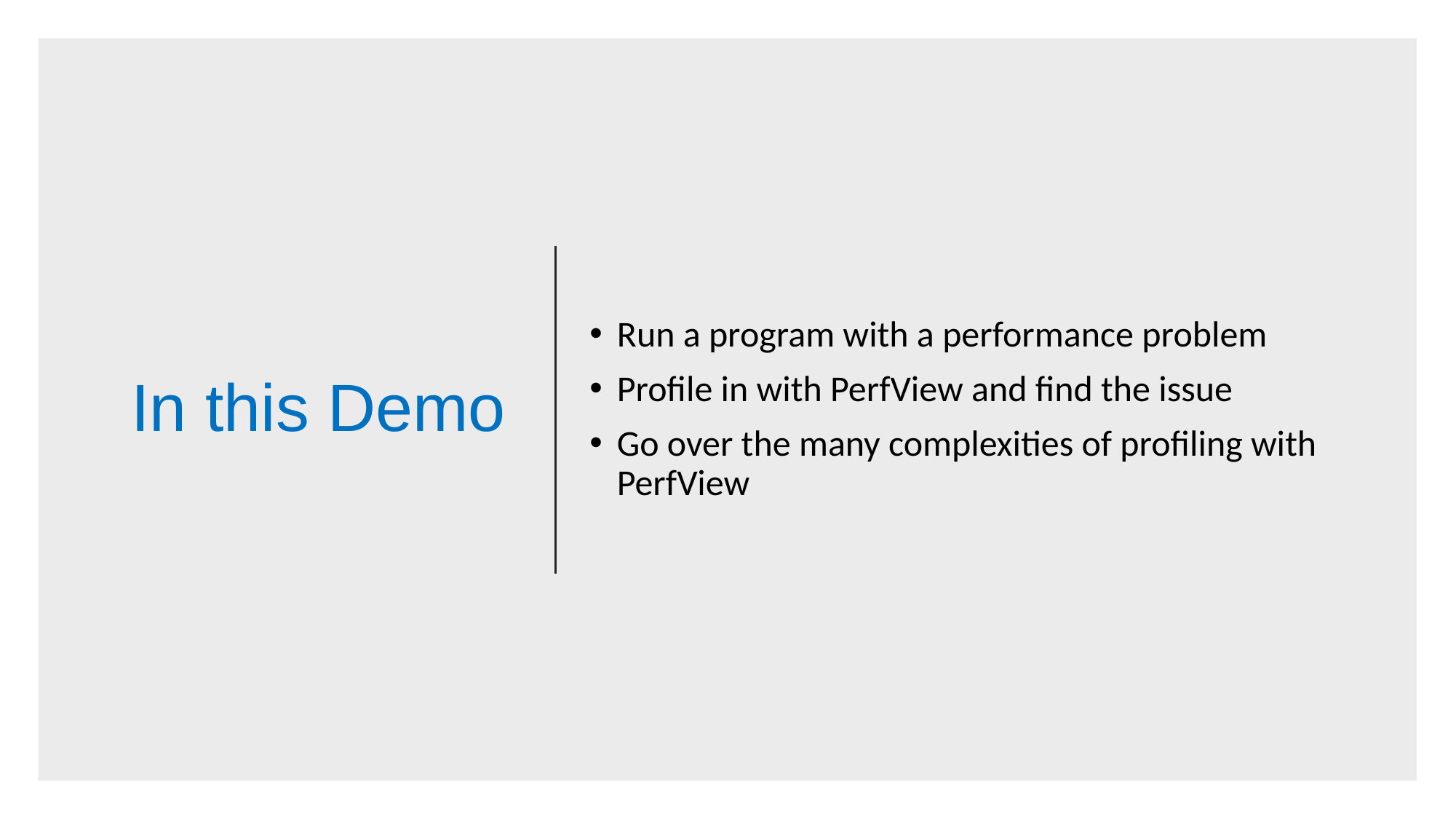

# In this Demo
Run a program with a performance problem
Profile in with PerfView and find the issue
Go over the many complexities of profiling with PerfView